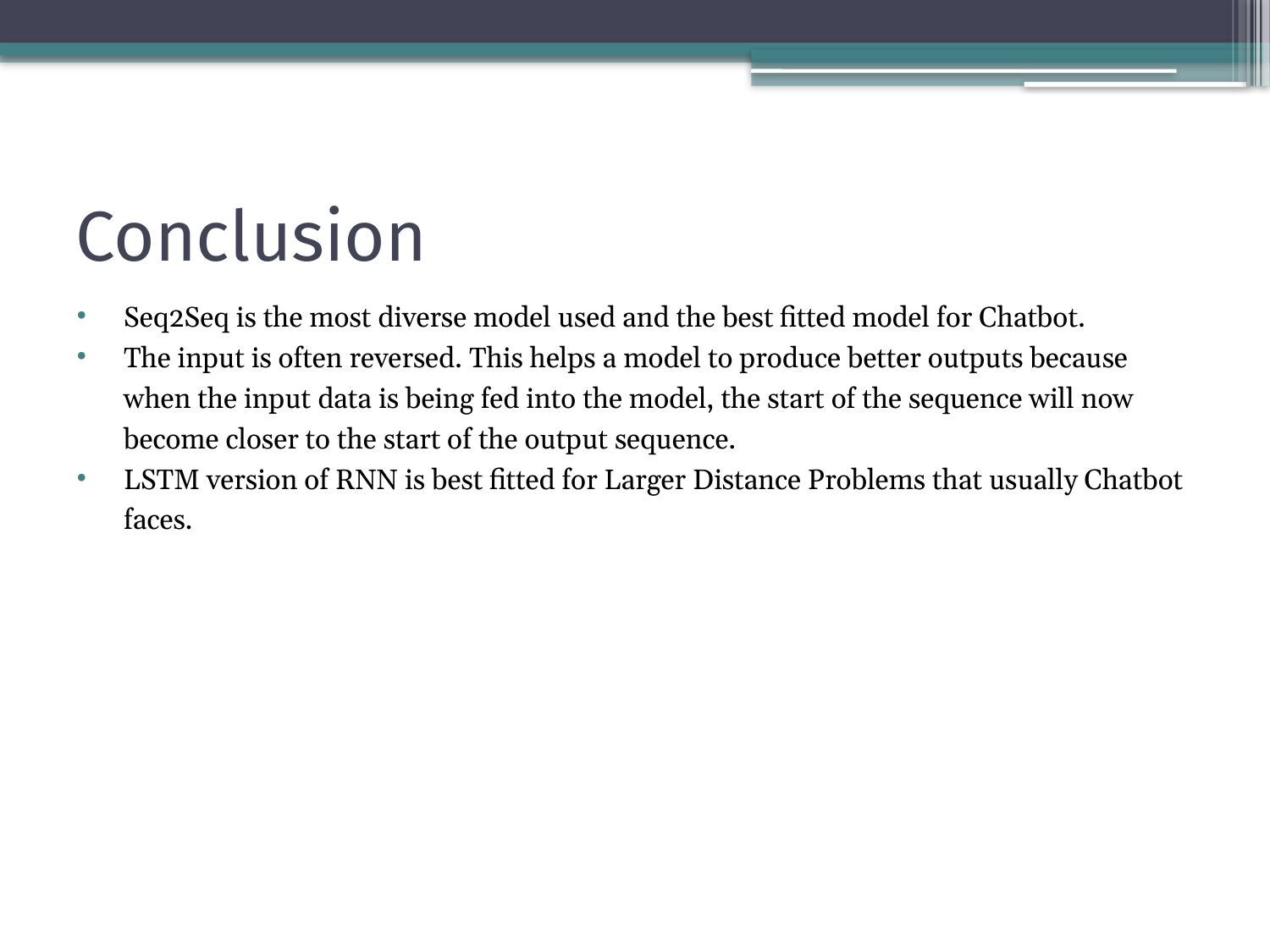

# Conclusion
Seq2Seq is the most diverse model used and the best fitted model for Chatbot.
The input is often reversed. This helps a model to produce better outputs because when the input data is being fed into the model, the start of the sequence will now become closer to the start of the output sequence.
LSTM version of RNN is best fitted for Larger Distance Problems that usually Chatbot faces.